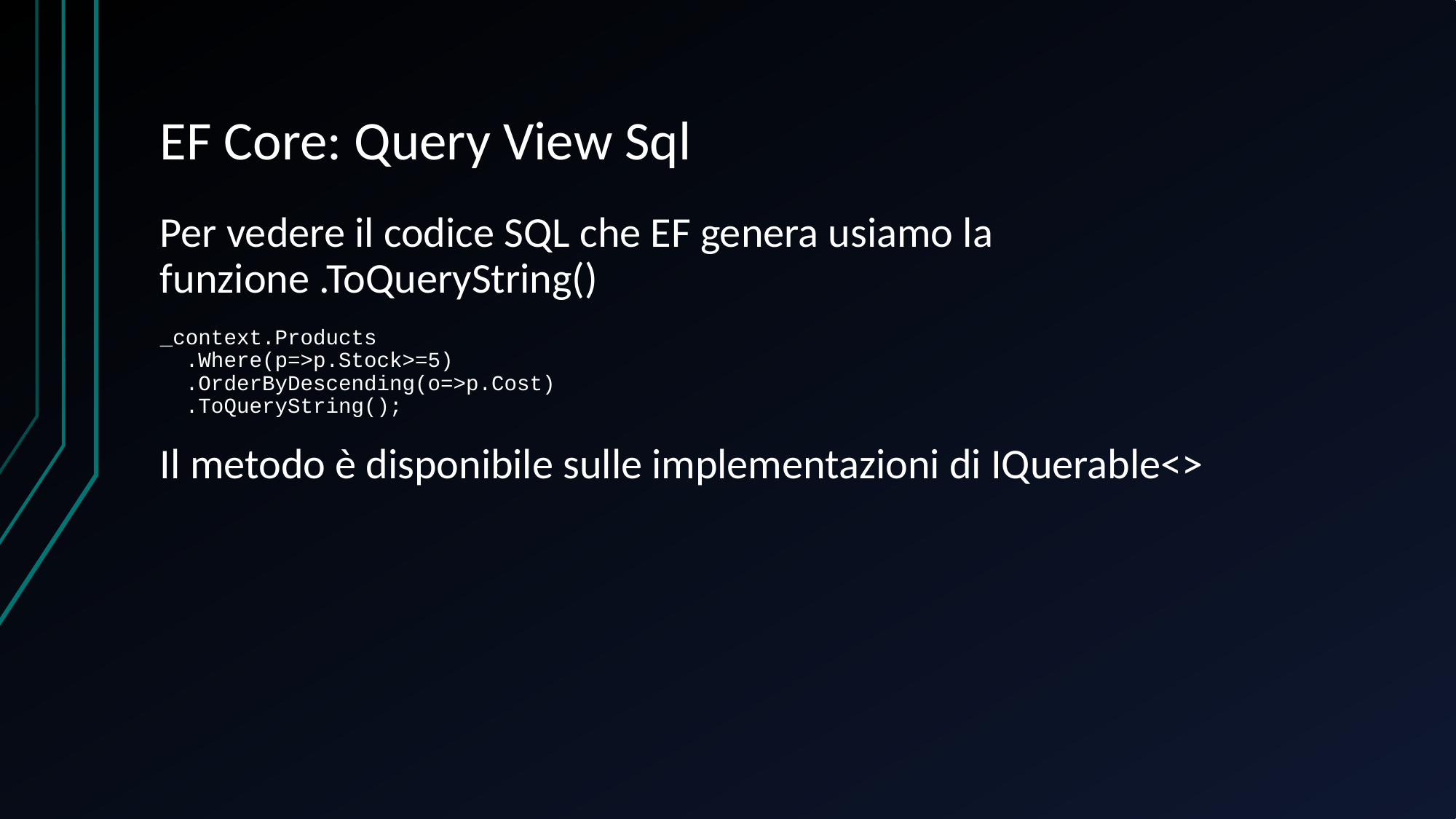

# EF Core: Query View Sql
Per vedere il codice SQL che EF genera usiamo la funzione .ToQueryString()
_context.Products
  .Where(p=>p.Stock>=5)
  .OrderByDescending(o=>p.Cost)
  .ToQueryString();
Il metodo è disponibile sulle implementazioni di IQuerable<>